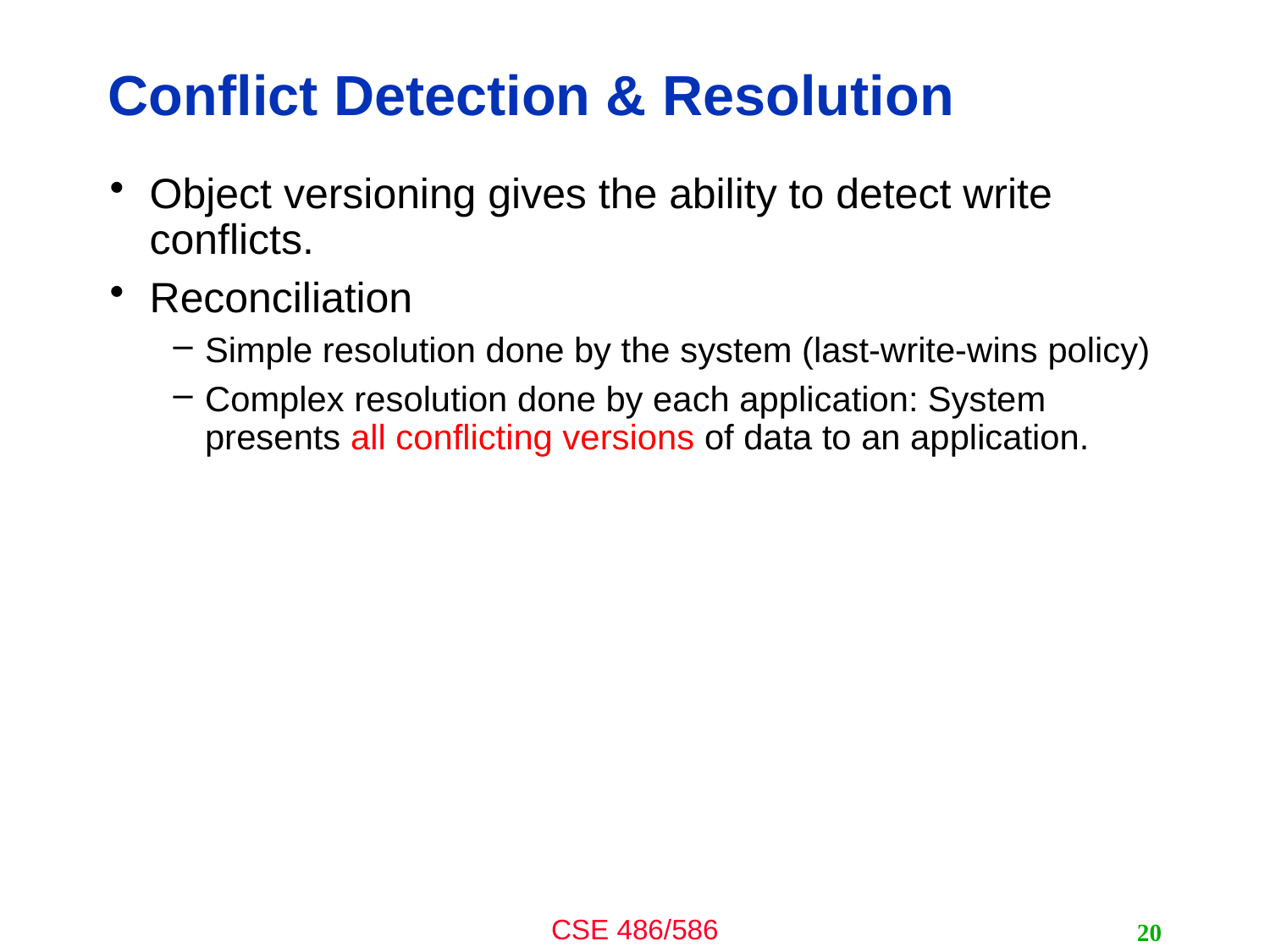

# Conflict Detection & Resolution
Object versioning gives the ability to detect write conflicts.
Reconciliation
Simple resolution done by the system (last-write-wins policy)
Complex resolution done by each application: System presents all conflicting versions of data to an application.
20